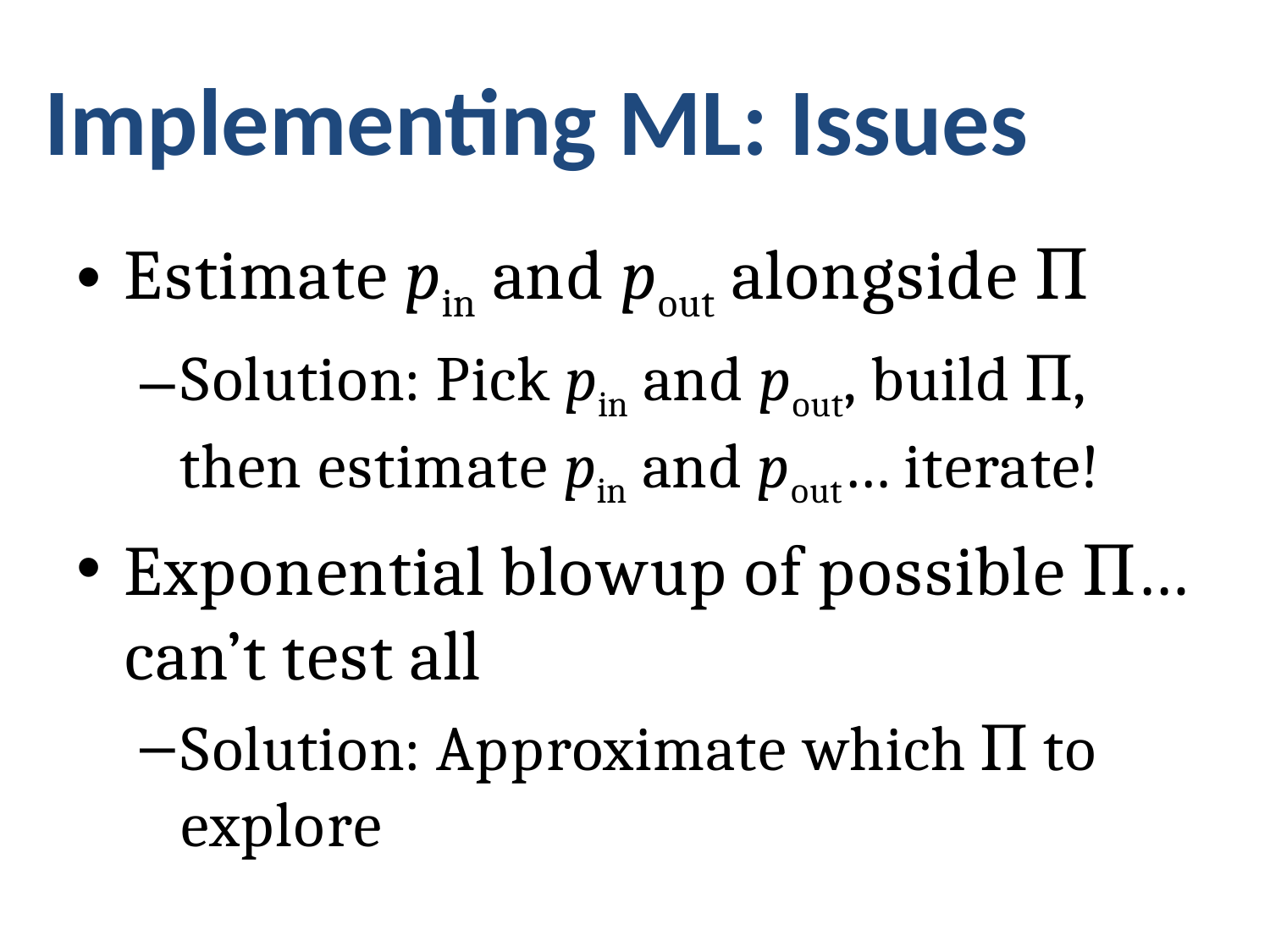

# Implementing ML: Issues
Estimate pin and pout alongside Π
Solution: Pick pin and pout, build Π, then estimate pin and pout… iterate!
Exponential blowup of possible Π… can’t test all
Solution: Approximate which Π to explore